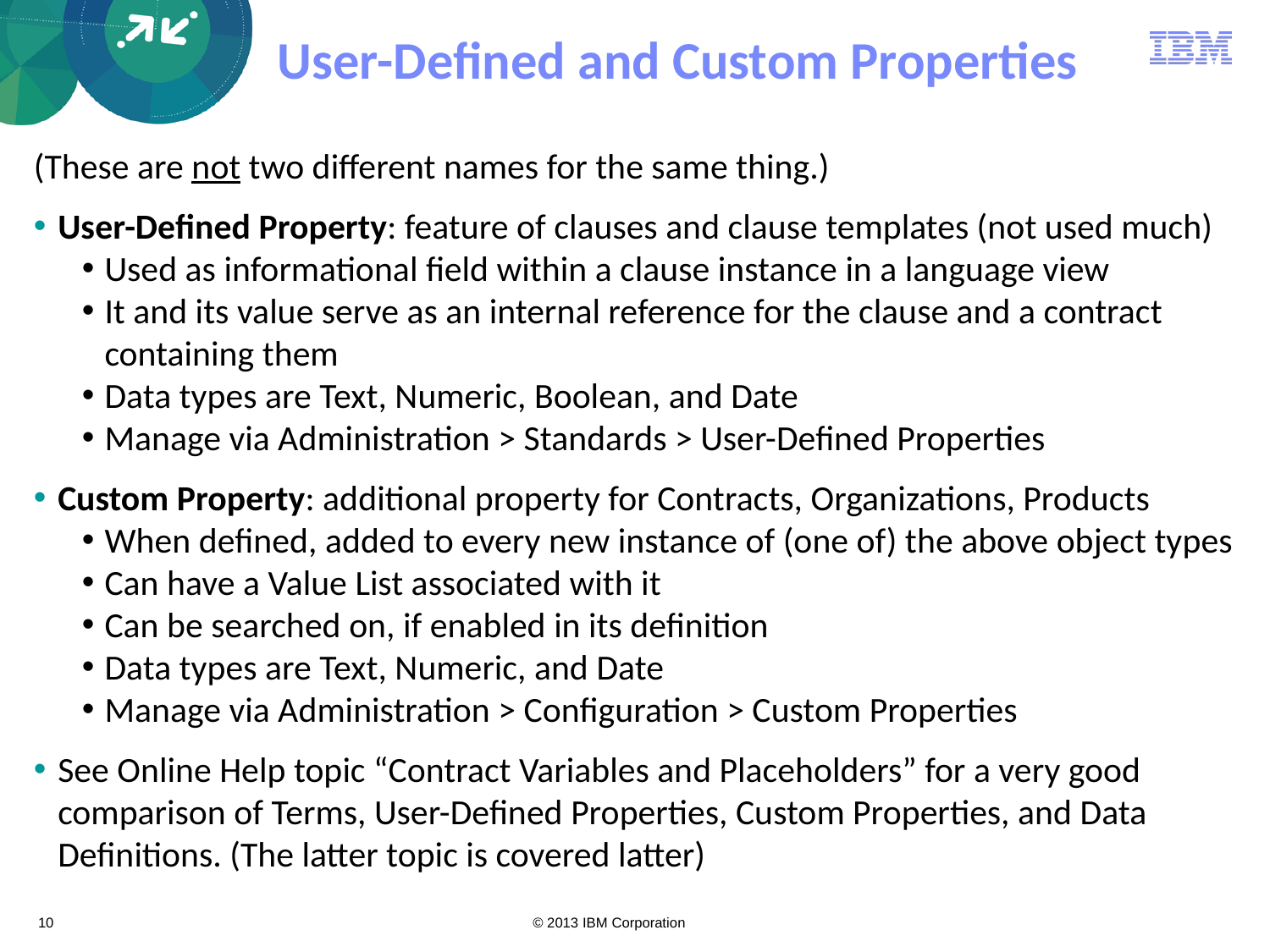

# User-Defined and Custom Properties
(These are not two different names for the same thing.)
User-Defined Property: feature of clauses and clause templates (not used much)
Used as informational field within a clause instance in a language view
It and its value serve as an internal reference for the clause and a contract containing them
Data types are Text, Numeric, Boolean, and Date
Manage via Administration > Standards > User-Defined Properties
Custom Property: additional property for Contracts, Organizations, Products
When defined, added to every new instance of (one of) the above object types
Can have a Value List associated with it
Can be searched on, if enabled in its definition
Data types are Text, Numeric, and Date
Manage via Administration > Configuration > Custom Properties
See Online Help topic “Contract Variables and Placeholders” for a very good comparison of Terms, User-Defined Properties, Custom Properties, and Data Definitions. (The latter topic is covered latter)
10